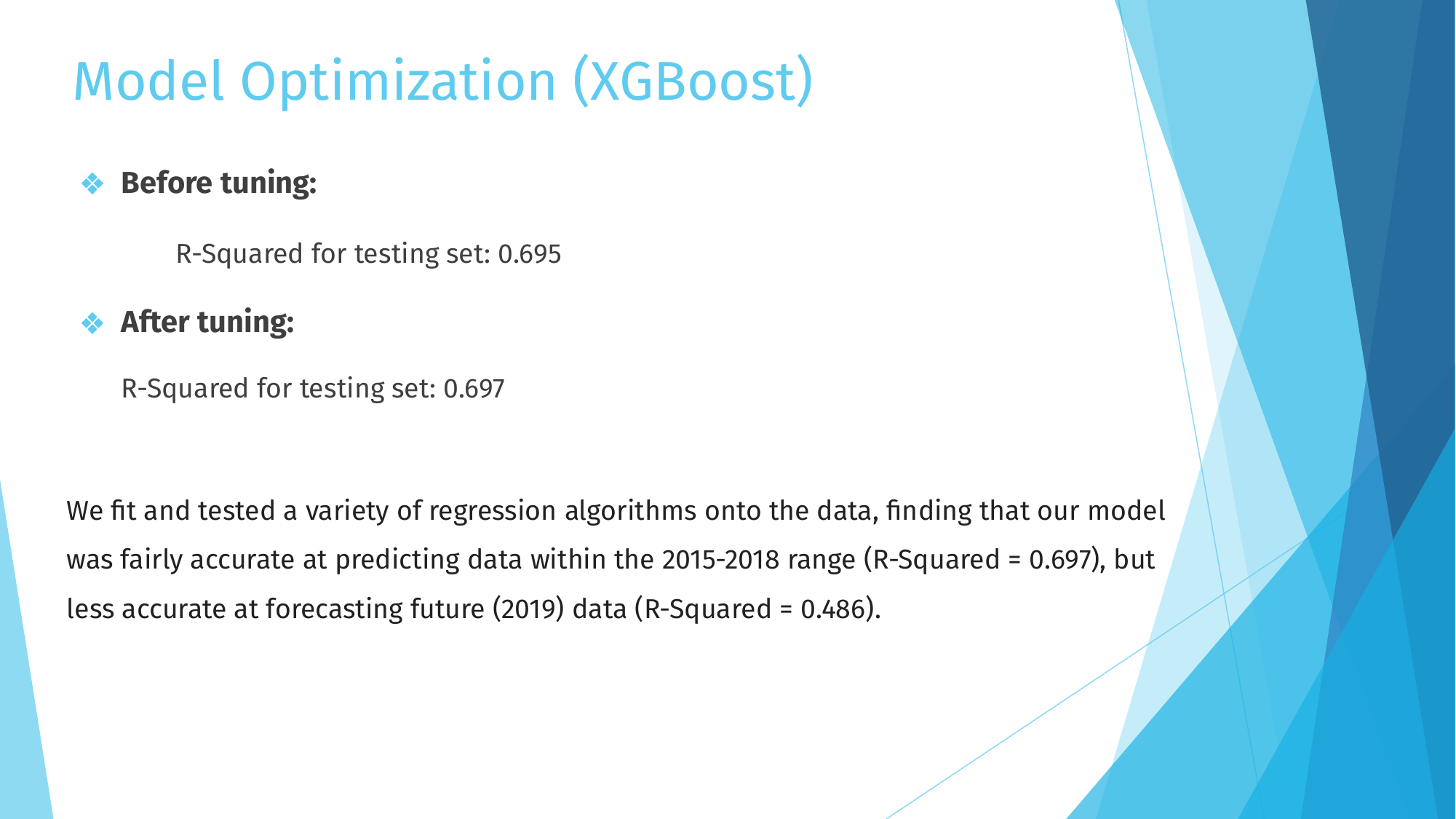

# Model Optimization (XGBoost)
Before tuning:
	R-Squared for testing set: 0.695
After tuning:
R-Squared for testing set: 0.697

We fit and tested a variety of regression algorithms onto the data, finding that our model was fairly accurate at predicting data within the 2015-2018 range (R-Squared = 0.697), but less accurate at forecasting future (2019) data (R-Squared = 0.486).